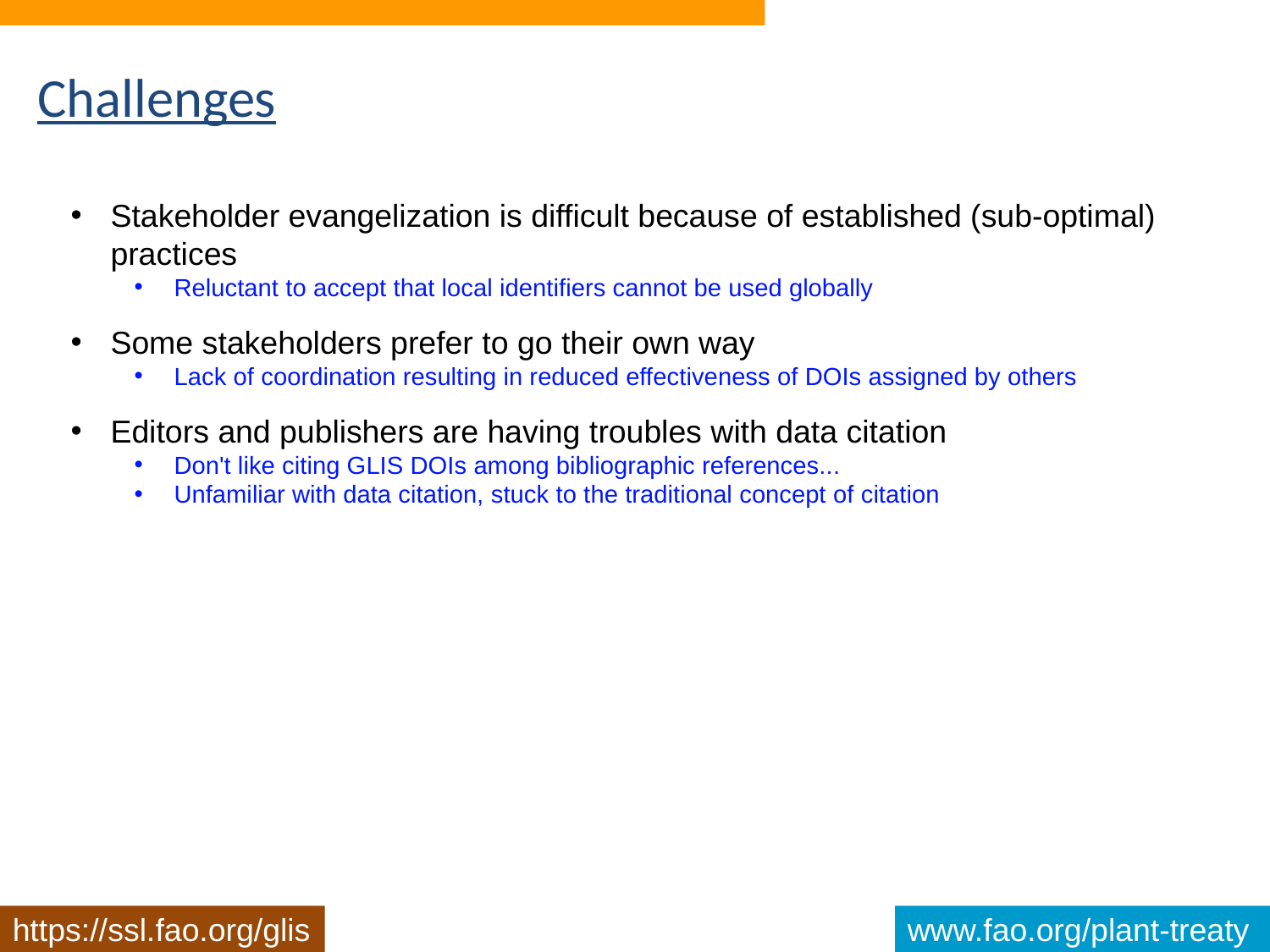

# Challenges
Stakeholder evangelization is difficult because of established (sub-optimal) practices
Reluctant to accept that local identifiers cannot be used globally
Some stakeholders prefer to go their own way
Lack of coordination resulting in reduced effectiveness of DOIs assigned by others
Editors and publishers are having troubles with data citation
Don't like citing GLIS DOIs among bibliographic references...
Unfamiliar with data citation, stuck to the traditional concept of citation